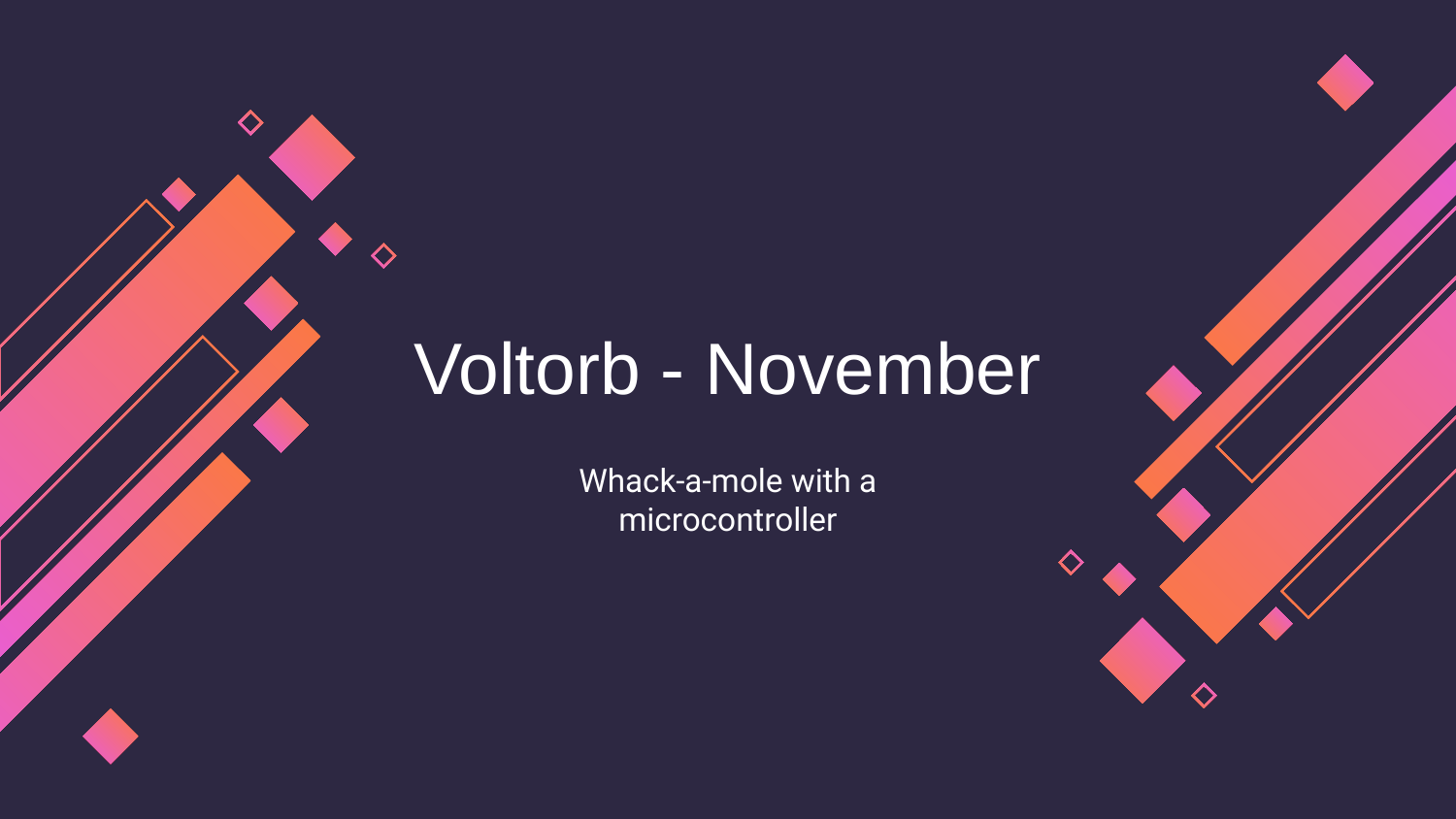

# Voltorb - November
Whack-a-mole with a microcontroller